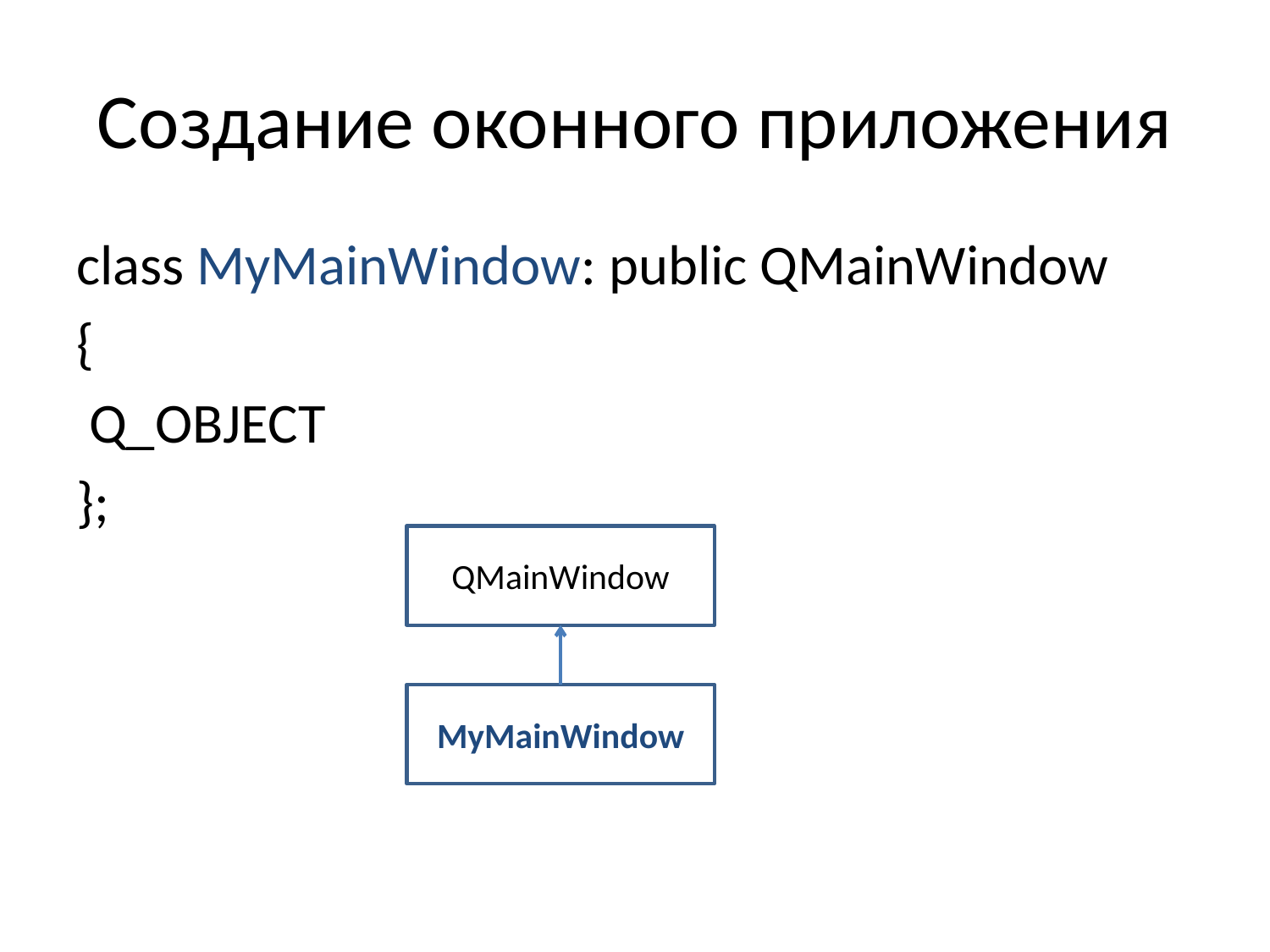

# Создание оконного приложения
class MyMainWindow: public QMainWindow
{
 Q_OBJECT
};
QMainWindow
MyMainWindow